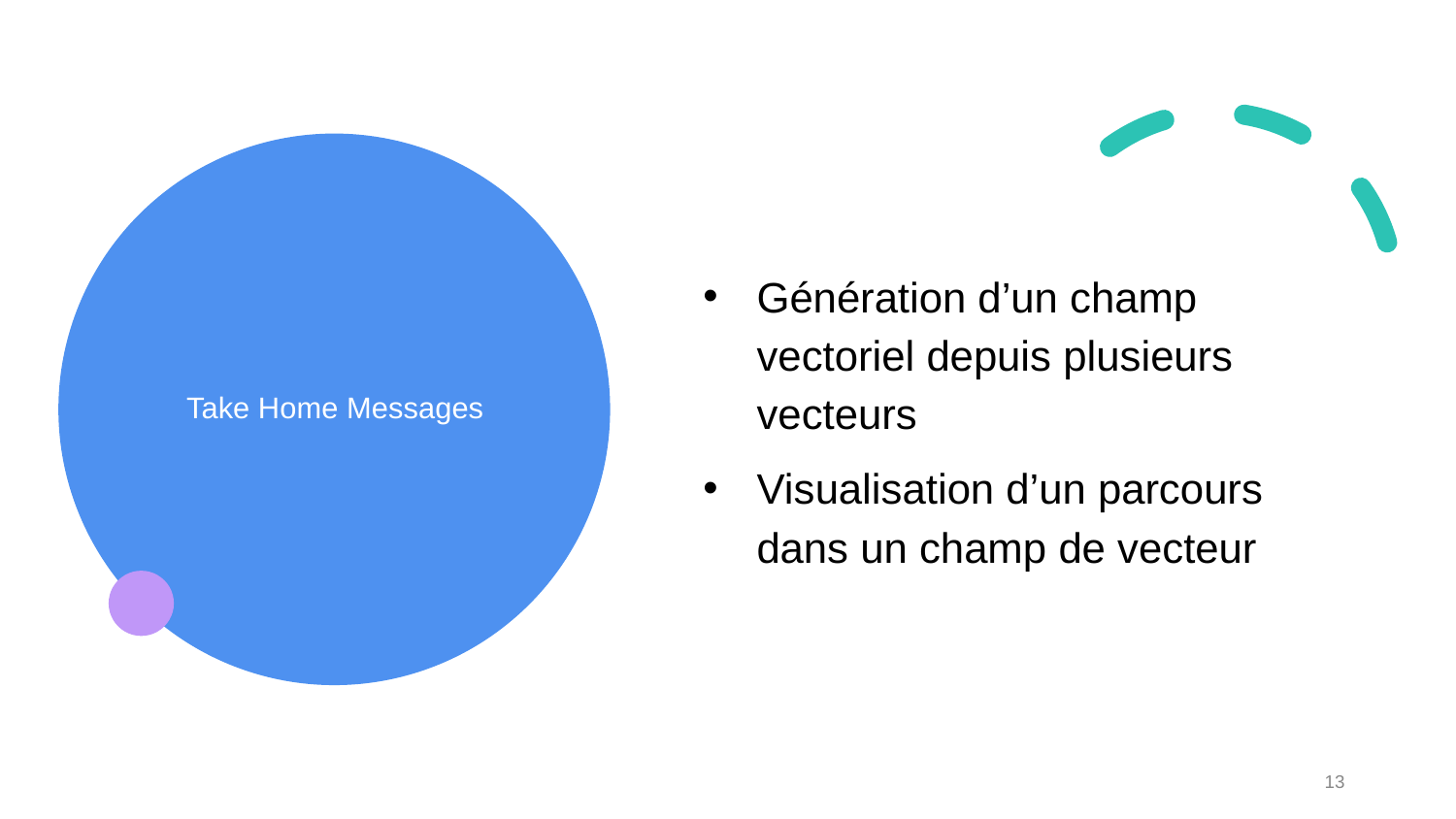

Génération d’un champ vectoriel depuis plusieurs vecteurs
Visualisation d’un parcours dans un champ de vecteur
# Take Home Messages
13